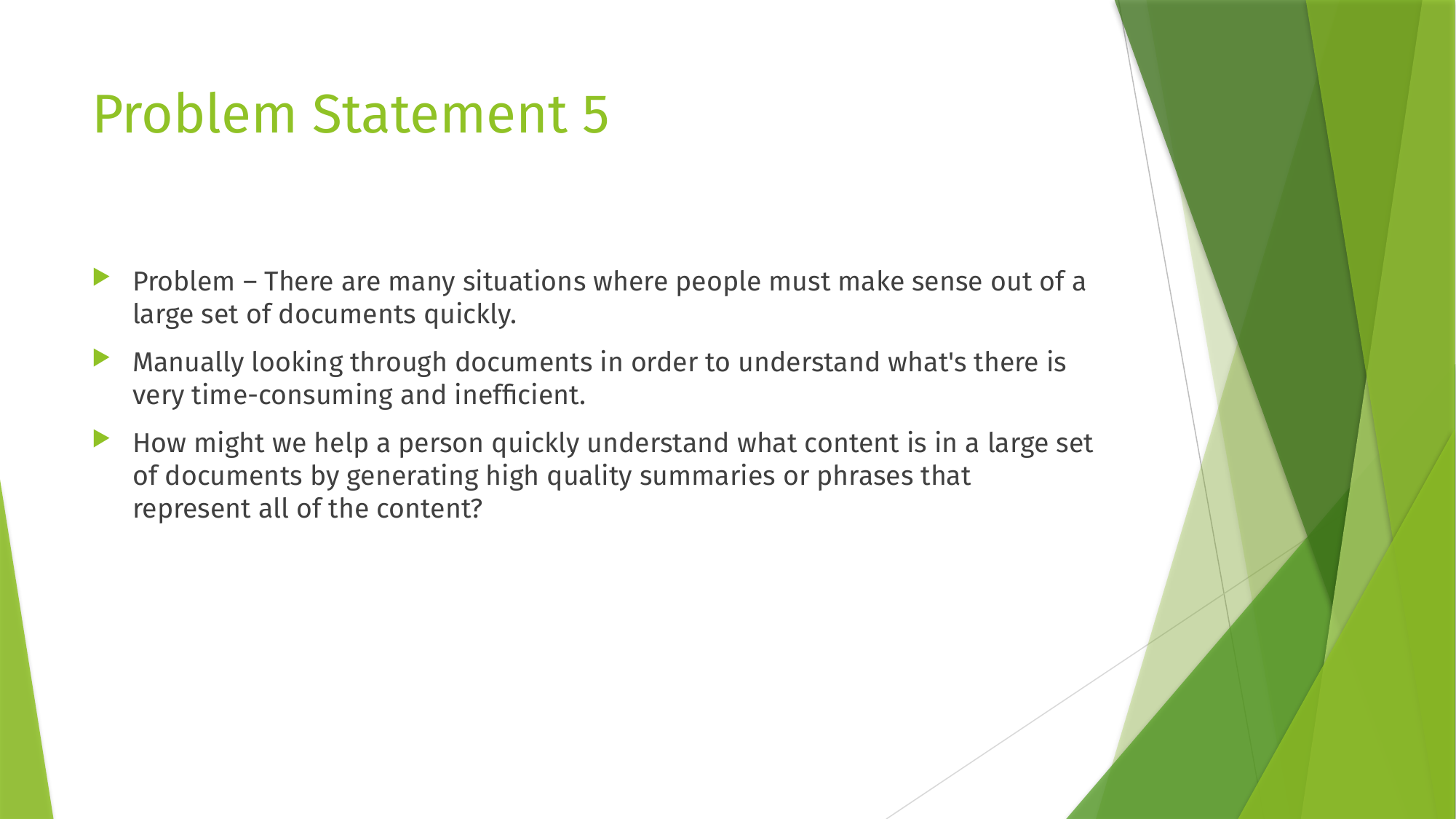

# Problem Statement 5
Problem – There are many situations where people must make sense out of a large set of documents quickly.
Manually looking through documents in order to understand what's there is very time-consuming and inefficient.
How might we help a person quickly understand what content is in a large set of documents by generating high quality summaries or phrases that represent all of the content?